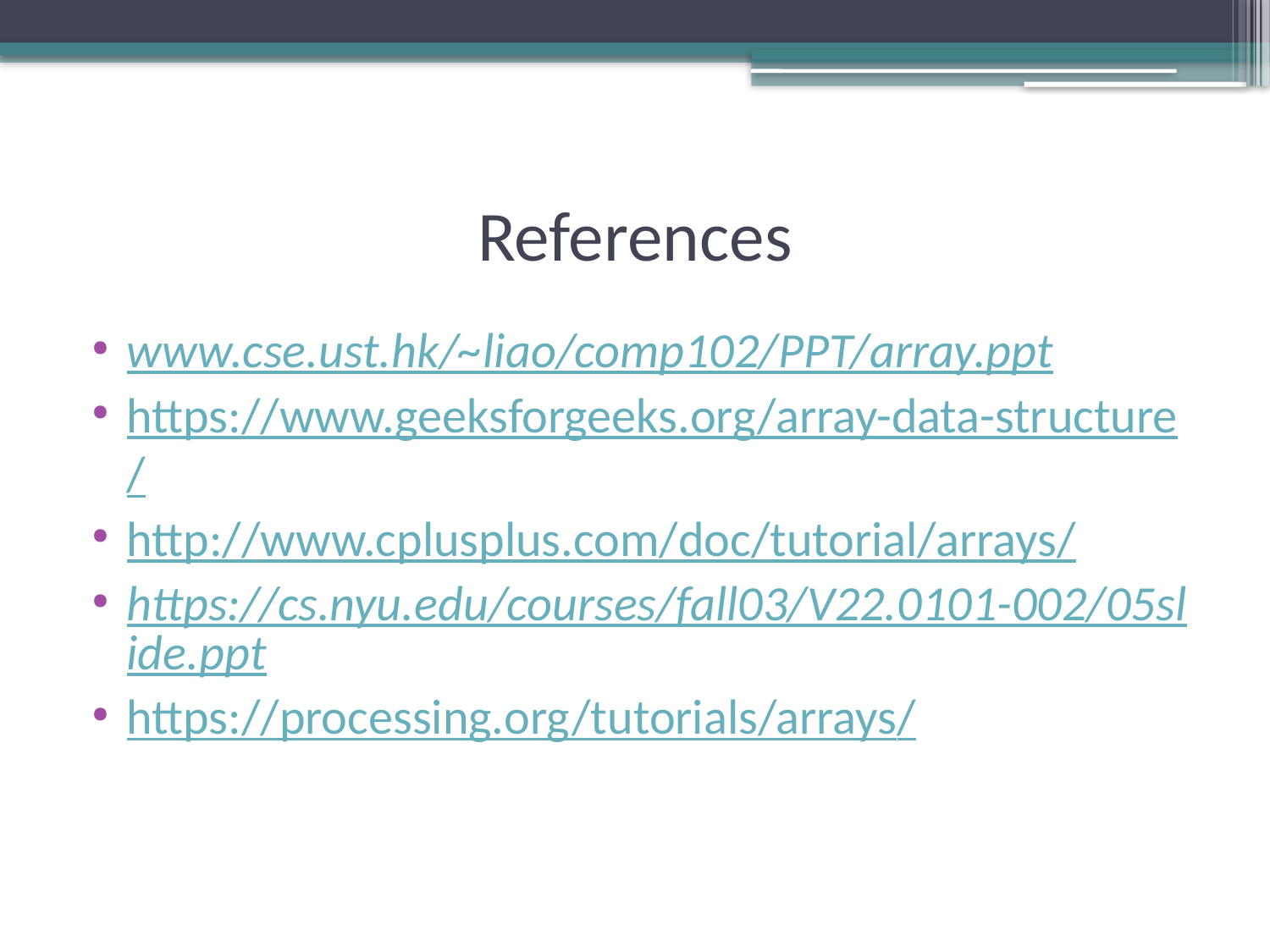

# References
www.cse.ust.hk/~liao/comp102/PPT/array.ppt
https://www.geeksforgeeks.org/array-data-structure/
http://www.cplusplus.com/doc/tutorial/arrays/
https://cs.nyu.edu/courses/fall03/V22.0101-002/05slide.ppt
https://processing.org/tutorials/arrays/